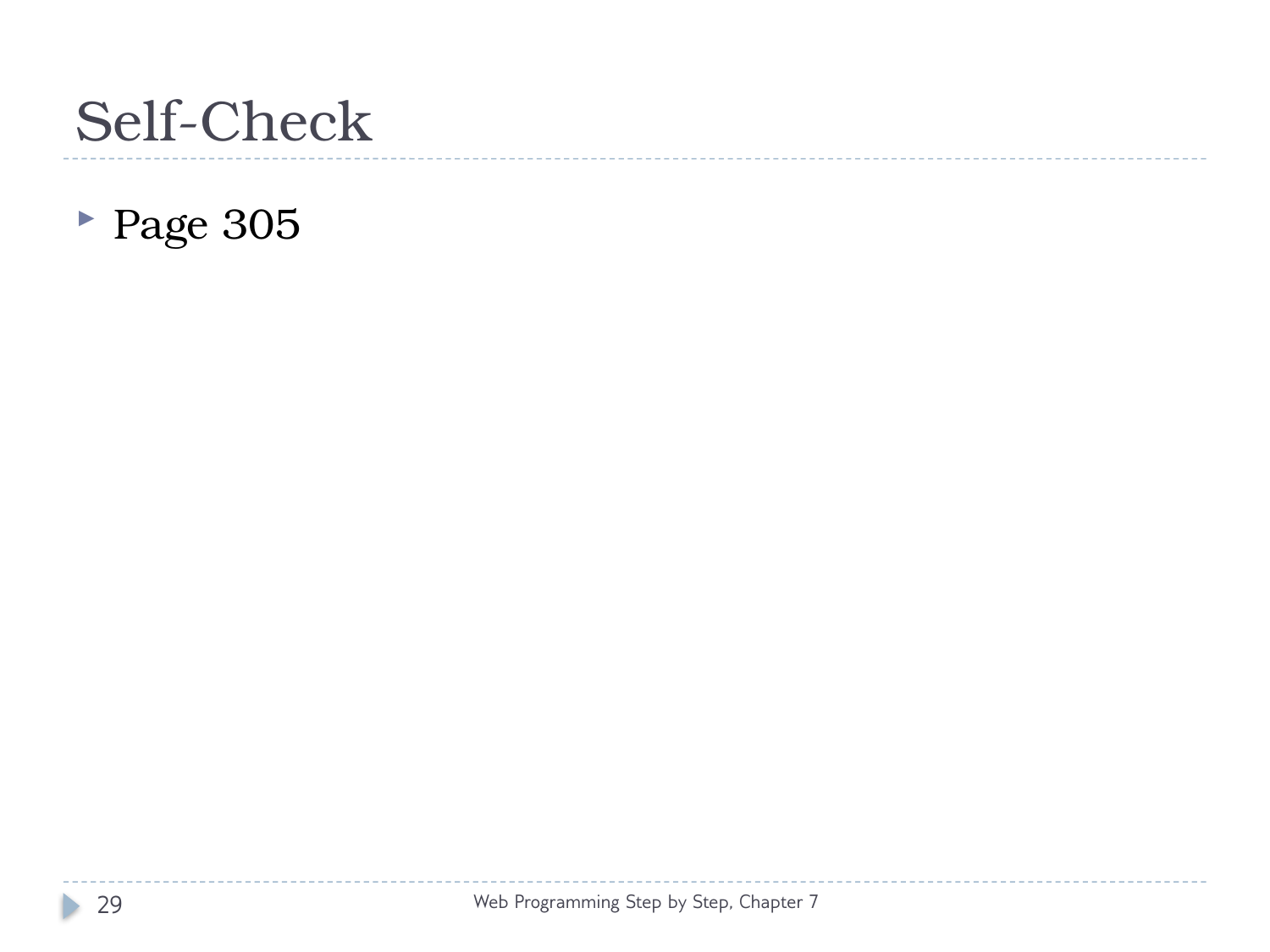

# Self-Check
Page 305
29
Web Programming Step by Step, Chapter 7